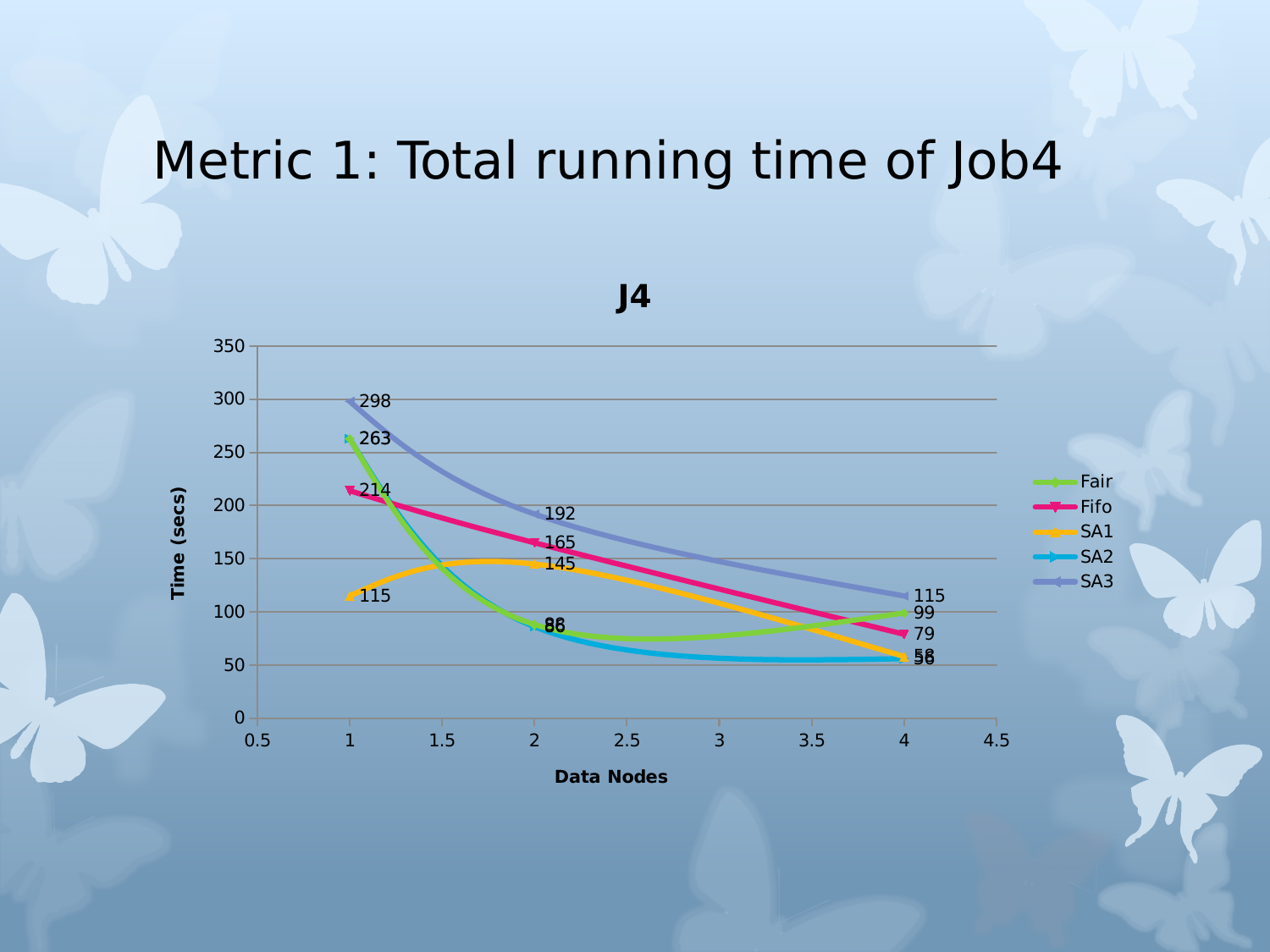

# Metric 1: Total running time of Job4

### Chart: J4

| Category |  |  |  |  |  |
|---|---|---|---|---|---|